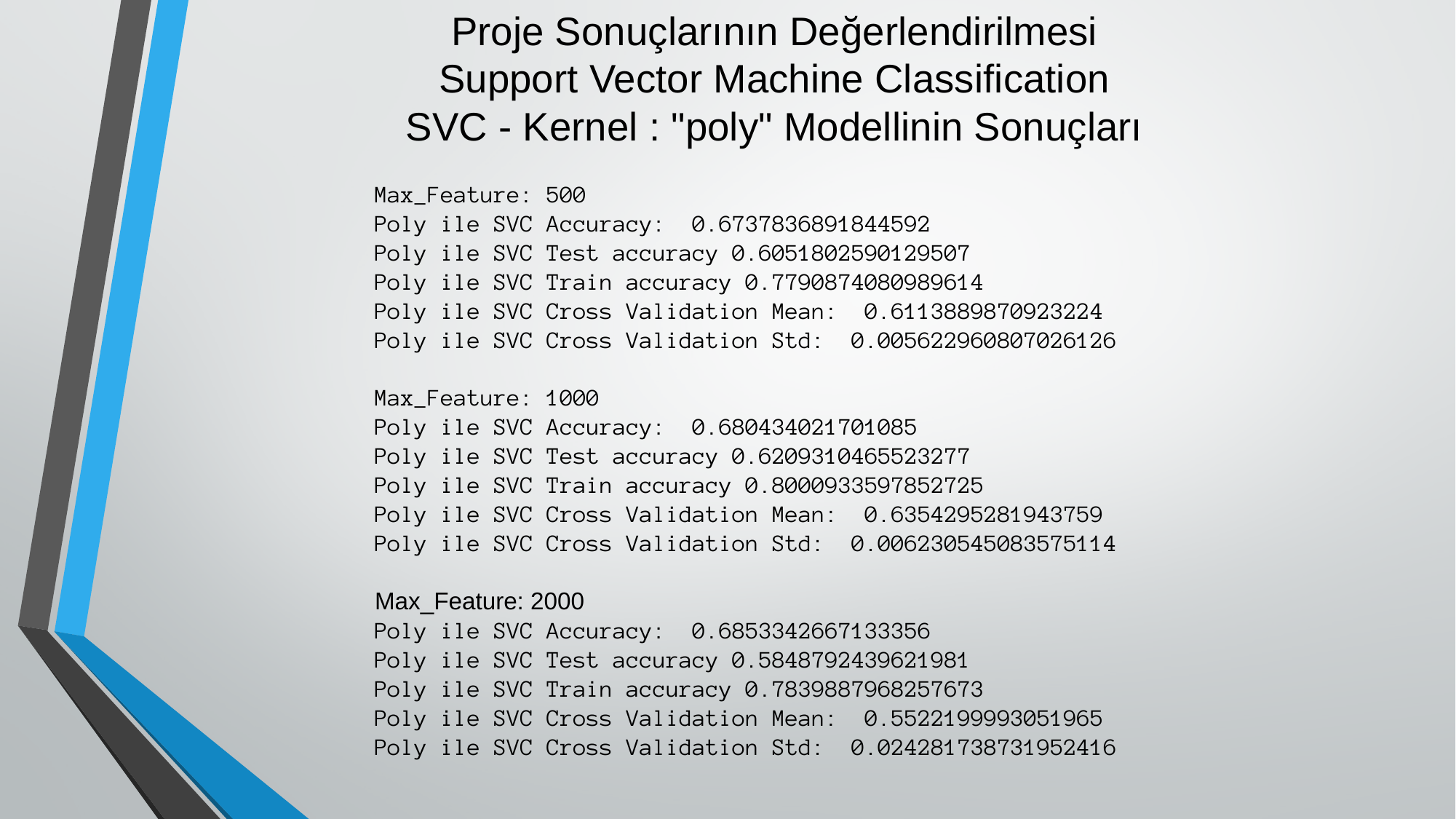

# Proje Sonuçlarının Değerlendirilmesi Support Vector Machine Classification SVC - Kernel : "poly" Modellinin Sonuçları
Max_Feature: 500
Poly ile SVC Accuracy:  0.6737836891844592
Poly ile SVC Test accuracy 0.6051802590129507
Poly ile SVC Train accuracy 0.7790874080989614
Poly ile SVC Cross Validation Mean:  0.6113889870923224
Poly ile SVC Cross Validation Std:  0.005622960807026126

Max_Feature: 1000
Poly ile SVC Accuracy:  0.680434021701085
Poly ile SVC Test accuracy 0.6209310465523277
Poly ile SVC Train accuracy 0.8000933597852725
Poly ile SVC Cross Validation Mean:  0.6354295281943759
Poly ile SVC Cross Validation Std:  0.006230545083575114

Max_Feature: 2000
Poly ile SVC Accuracy:  0.6853342667133356
Poly ile SVC Test accuracy 0.5848792439621981
Poly ile SVC Train accuracy 0.7839887968257673
Poly ile SVC Cross Validation Mean:  0.5522199993051965
Poly ile SVC Cross Validation Std:  0.024281738731952416